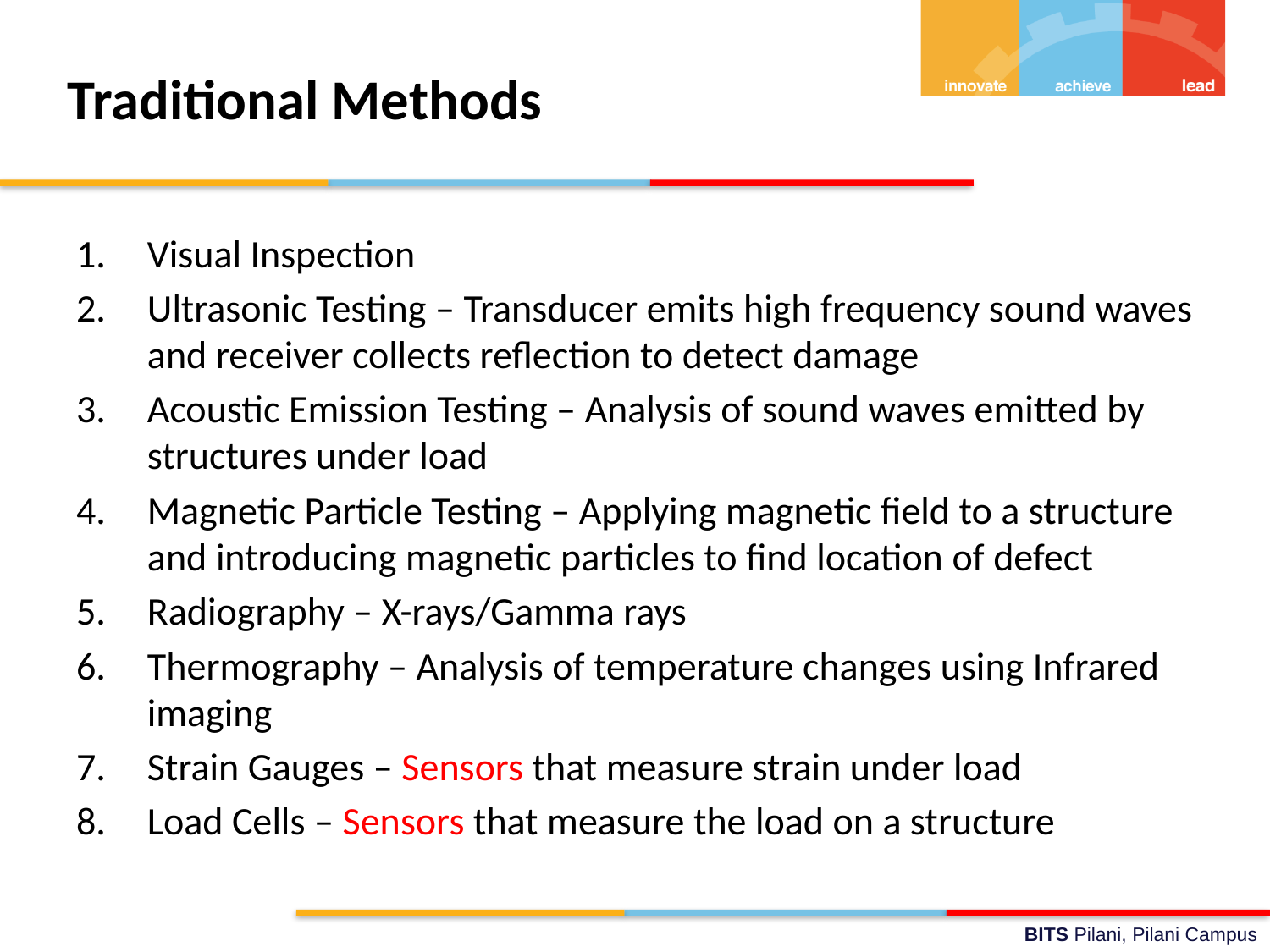

# Traditional Methods
Visual Inspection
Ultrasonic Testing – Transducer emits high frequency sound waves and receiver collects reflection to detect damage
Acoustic Emission Testing – Analysis of sound waves emitted by structures under load
Magnetic Particle Testing – Applying magnetic field to a structure and introducing magnetic particles to find location of defect
Radiography – X-rays/Gamma rays
Thermography – Analysis of temperature changes using Infrared imaging
Strain Gauges – Sensors that measure strain under load
Load Cells – Sensors that measure the load on a structure